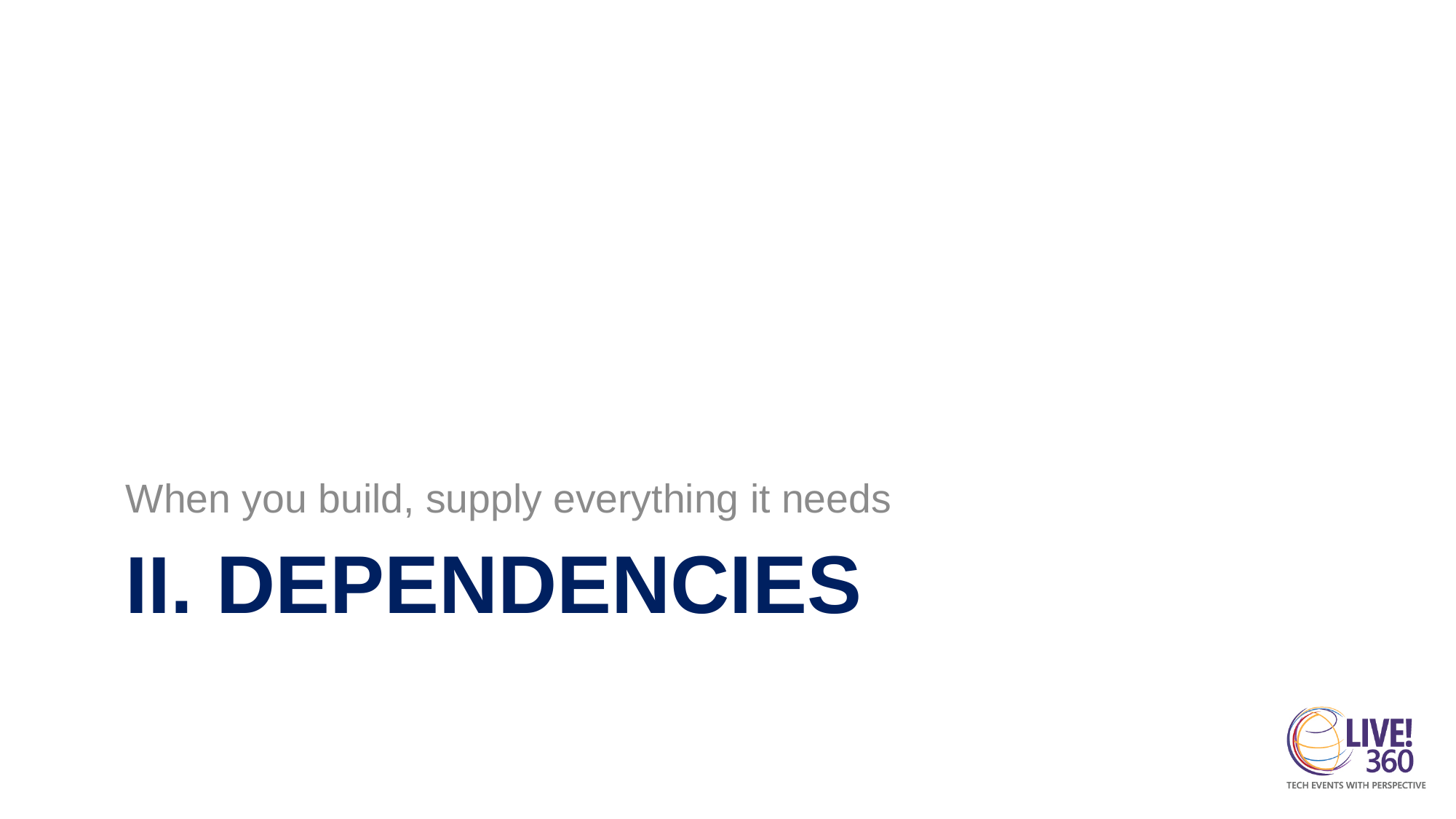

When you build, supply everything it needs
# II. Dependencies